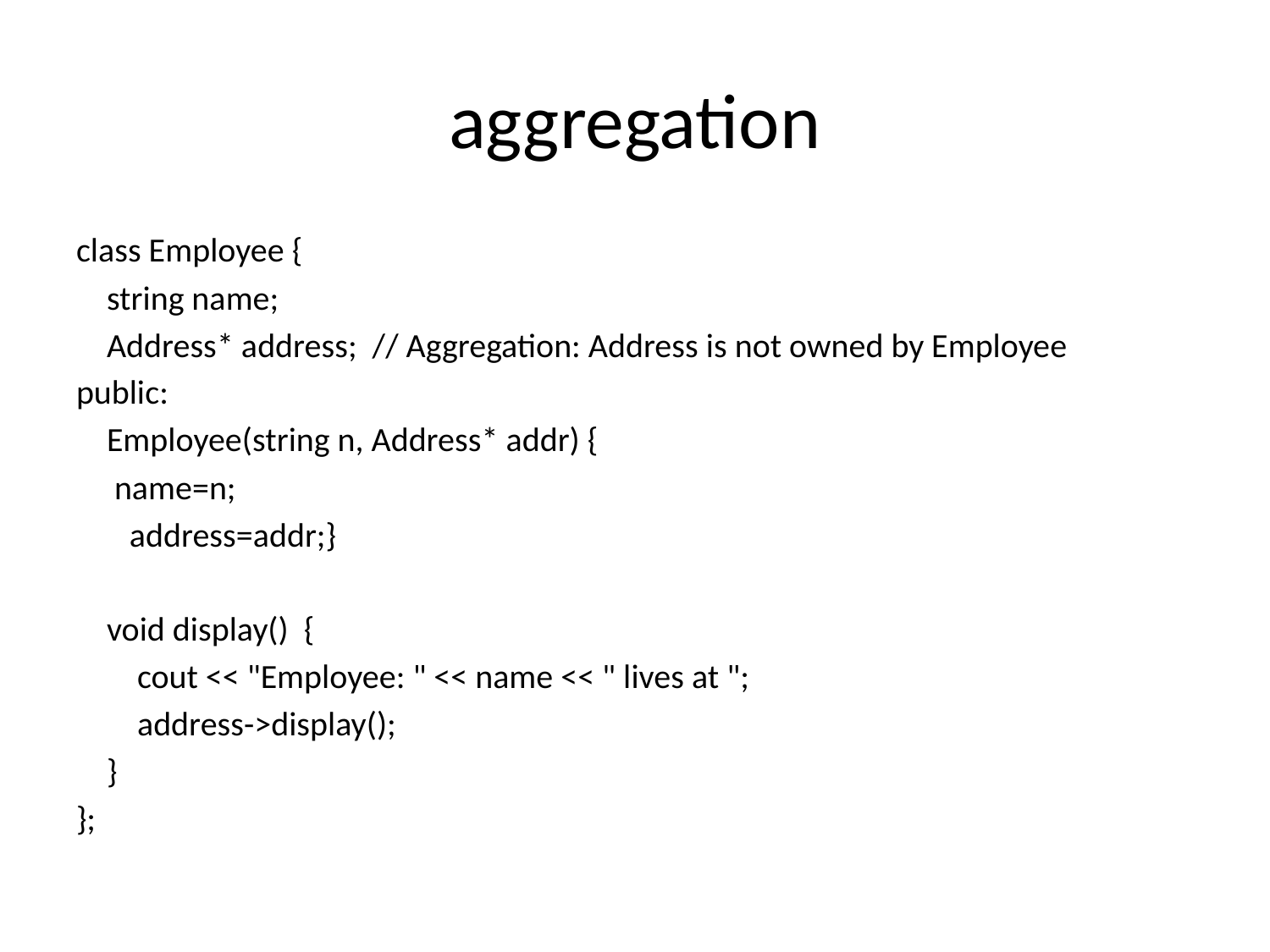

# aggregation
class Employee {
    string name;
    Address* address;  // Aggregation: Address is not owned by Employee
public:
    Employee(string n, Address* addr) {
     name=n;
       address=addr;}

    void display()  {
        cout << "Employee: " << name << " lives at ";
        address->display();
    }
};